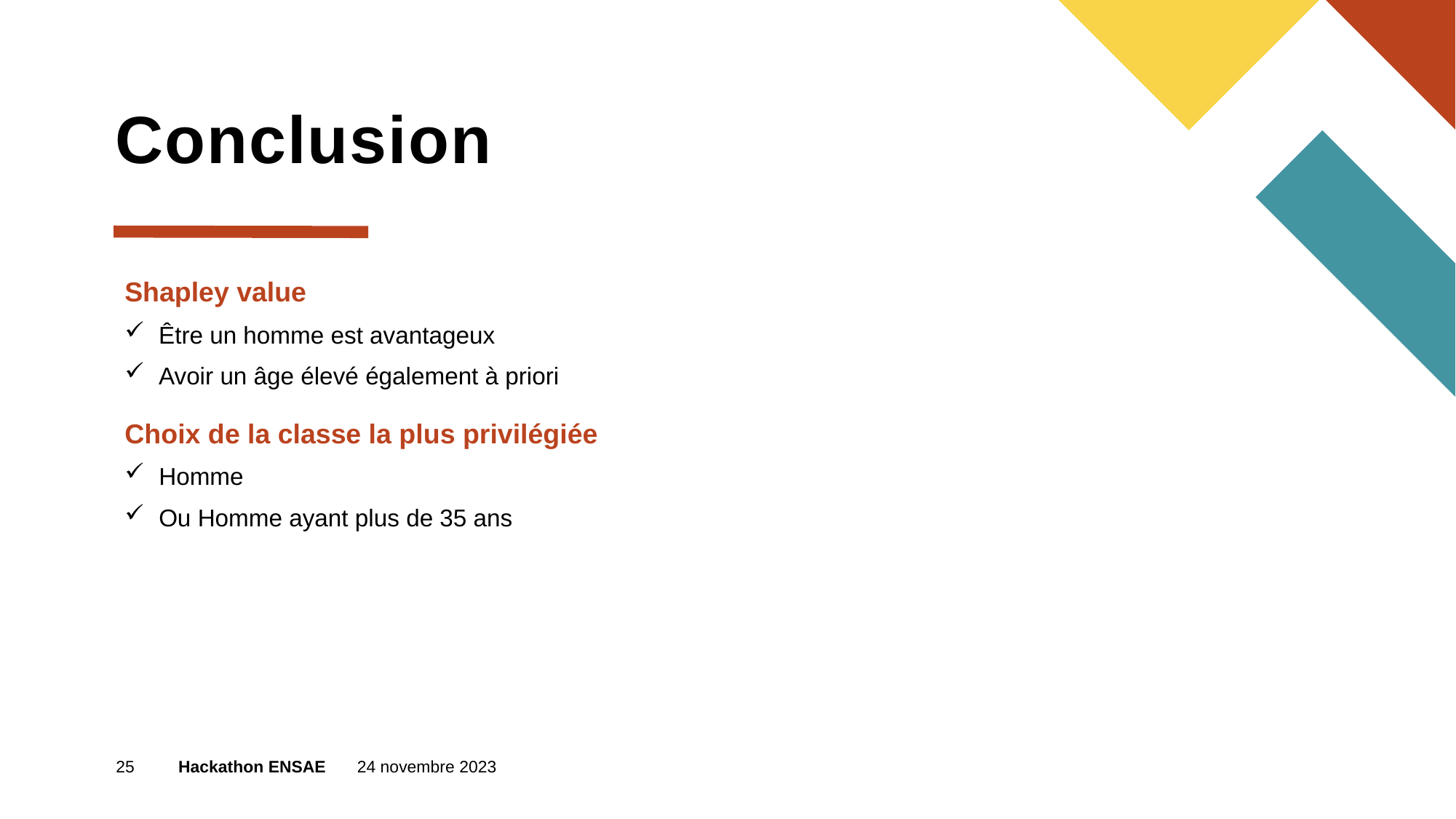

# Conclusion
Shapley value
Être un homme est avantageux
Avoir un âge élevé également à priori
Choix de la classe la plus privilégiée
Homme
Ou Homme ayant plus de 35 ans
25
Hackathon ENSAE
24 novembre 2023